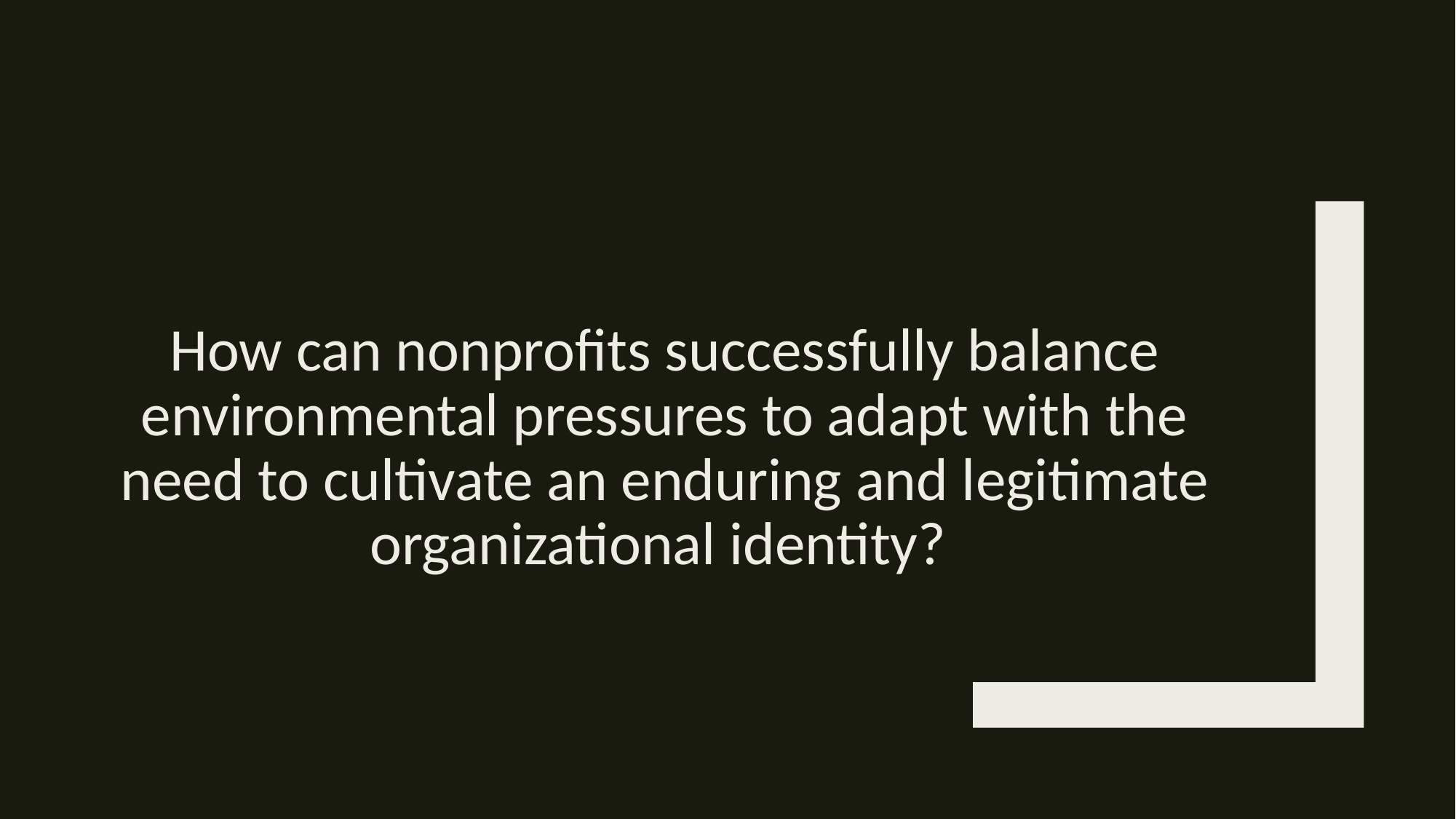

# How can nonprofits successfully balance environmental pressures to adapt with the need to cultivate an enduring and legitimate organizational identity?